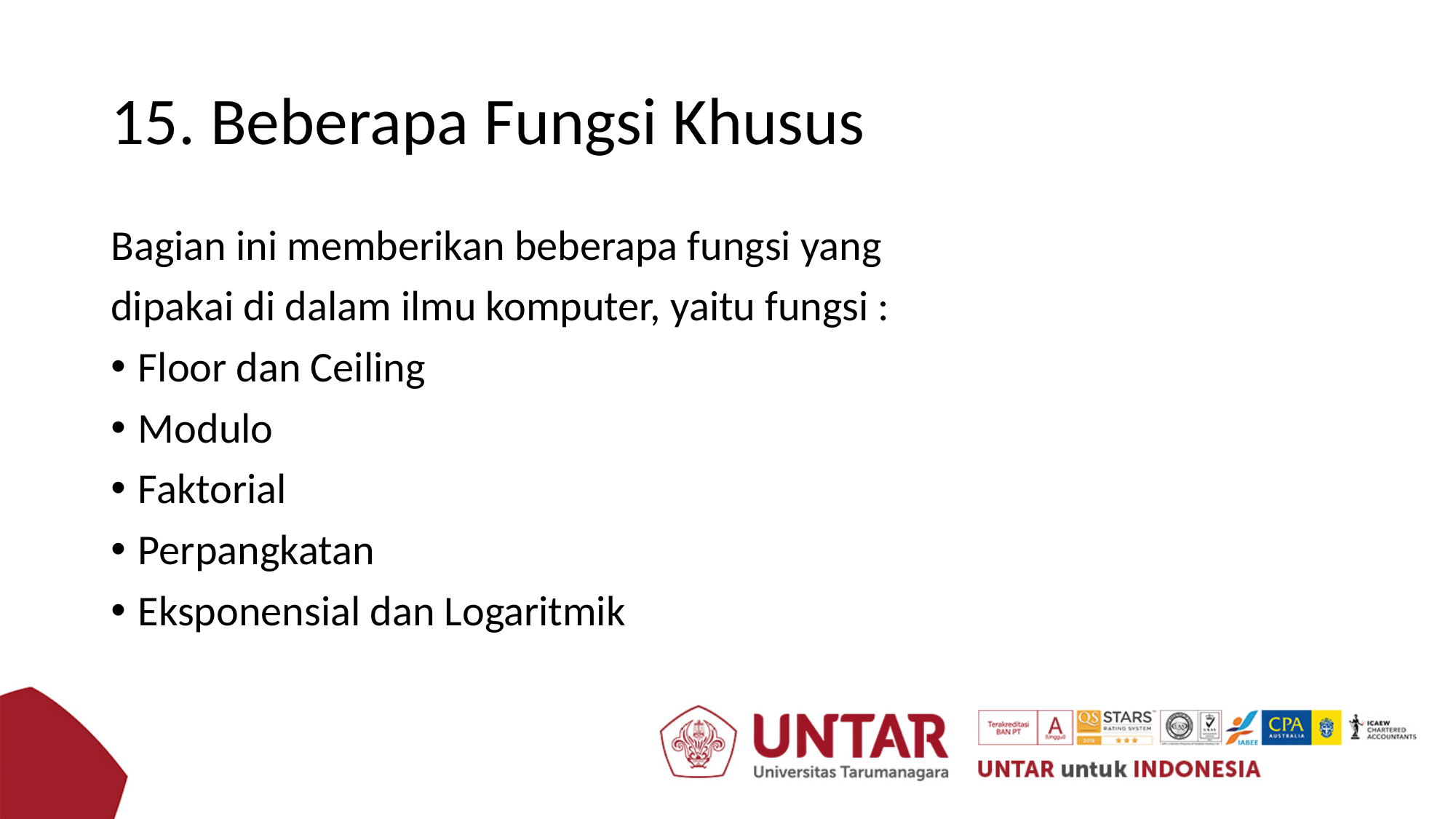

# 15. Beberapa Fungsi Khusus
Bagian ini memberikan beberapa fungsi yang
dipakai di dalam ilmu komputer, yaitu fungsi :
Floor dan Ceiling
Modulo
Faktorial
Perpangkatan
Eksponensial dan Logaritmik